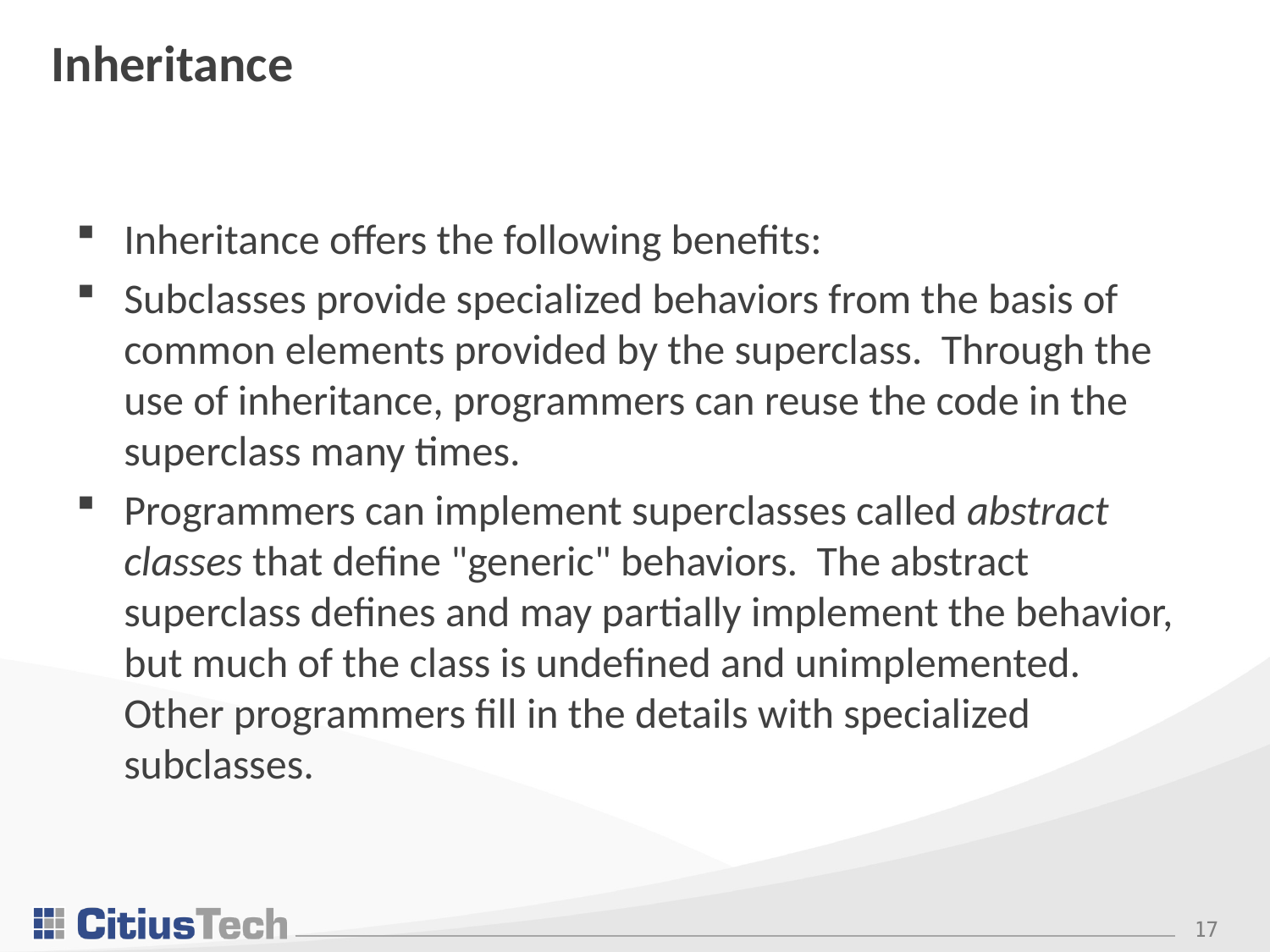

# Inheritance
Inheritance offers the following benefits:
Subclasses provide specialized behaviors from the basis of common elements provided by the superclass.  Through the use of inheritance, programmers can reuse the code in the superclass many times.
Programmers can implement superclasses called abstract classes that define "generic" behaviors.  The abstract superclass defines and may partially implement the behavior, but much of the class is undefined and unimplemented.  Other programmers fill in the details with specialized subclasses.